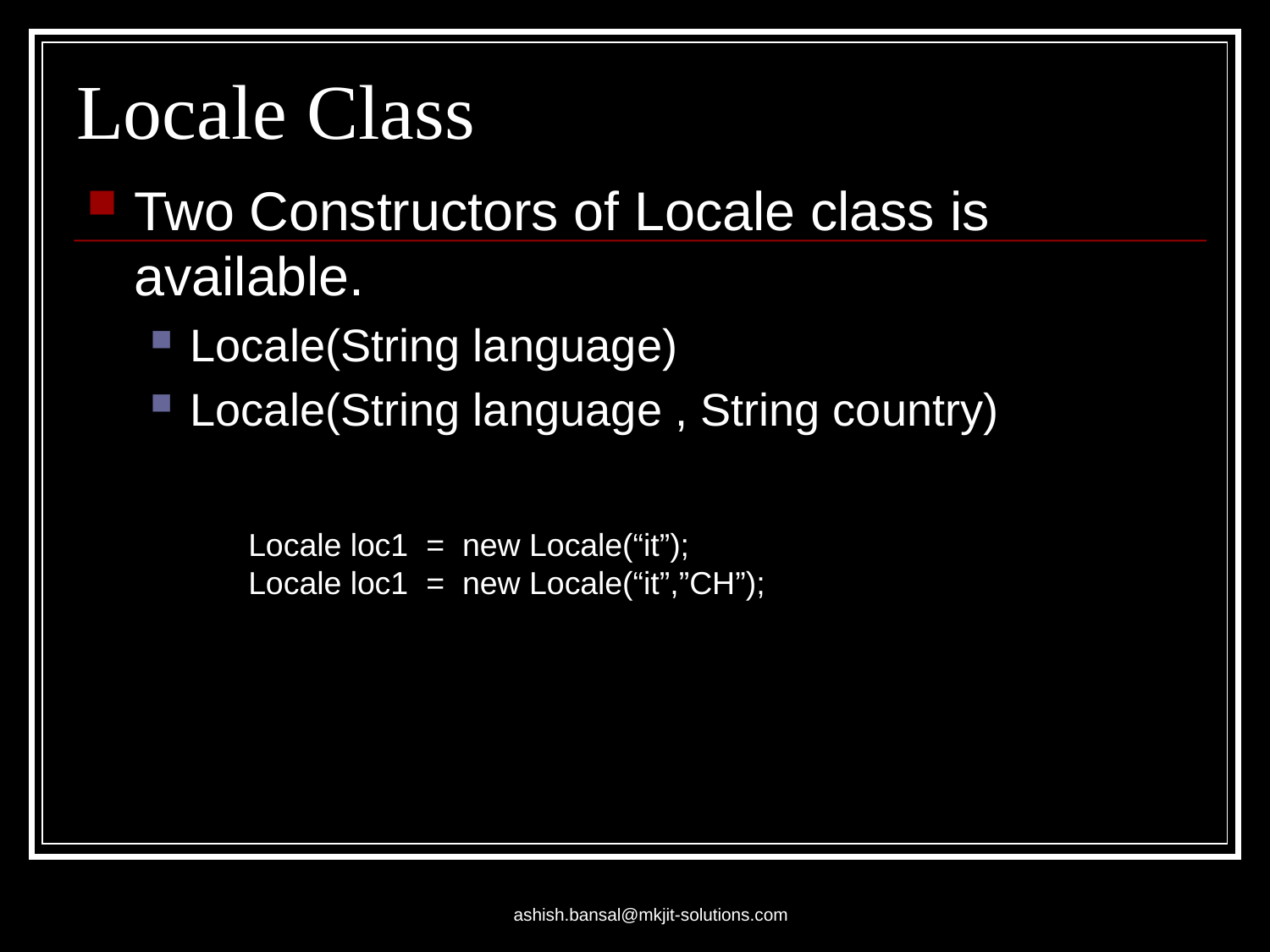

# Locale Class
Two Constructors of Locale class is available.
Locale(String language)
Locale(String language , String country)
Locale loc1  =  new Locale(“it”);
Locale loc1  =  new Locale(“it”,”CH”);

ashish.bansal@mkjit-solutions.com